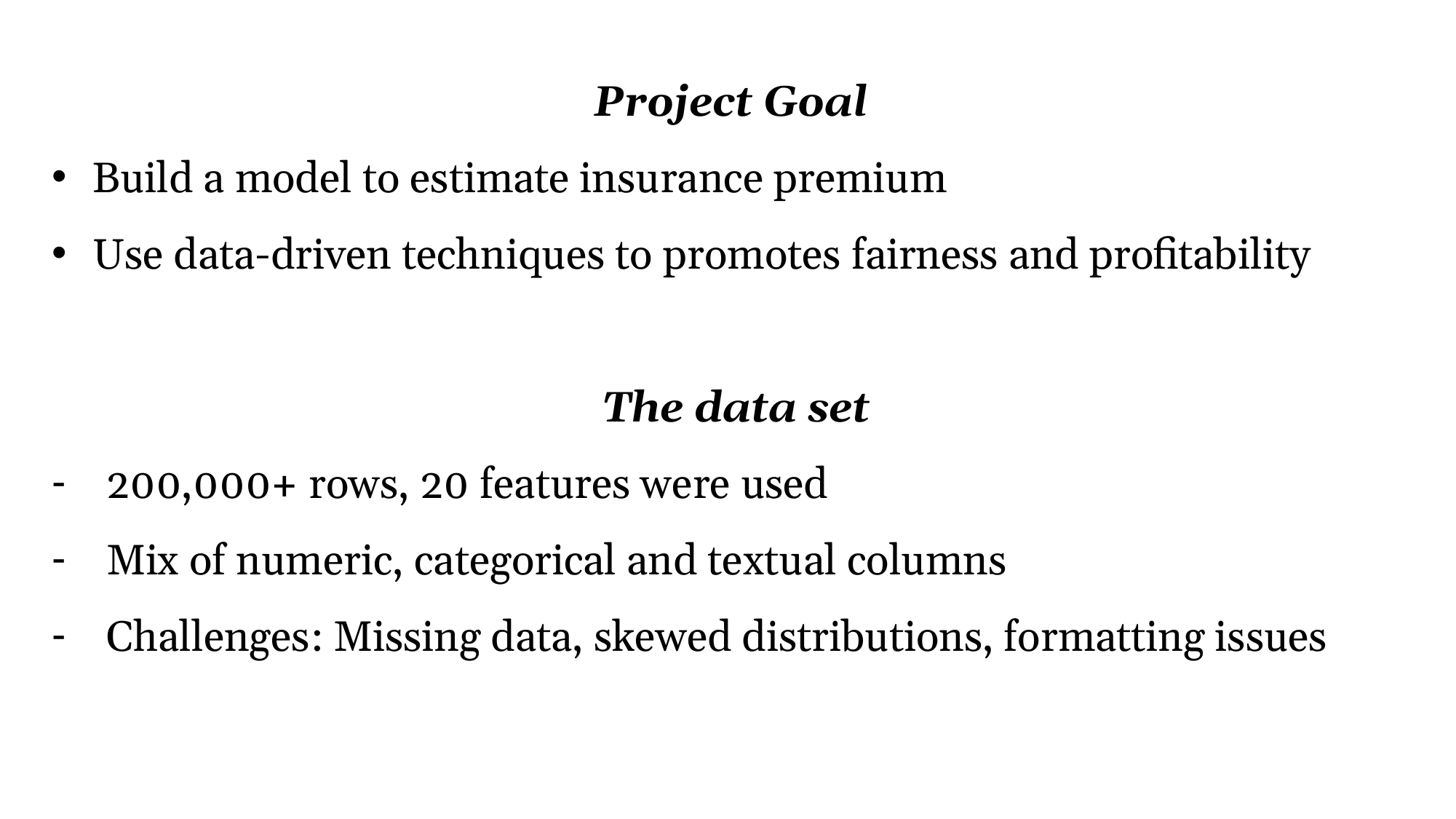

Project Goal
Build a model to estimate insurance premium
Use data-driven techniques to promotes fairness and profitability

The data set
200,000+ rows, 20 features were used
Mix of numeric, categorical and textual columns
Challenges: Missing data, skewed distributions, formatting issues